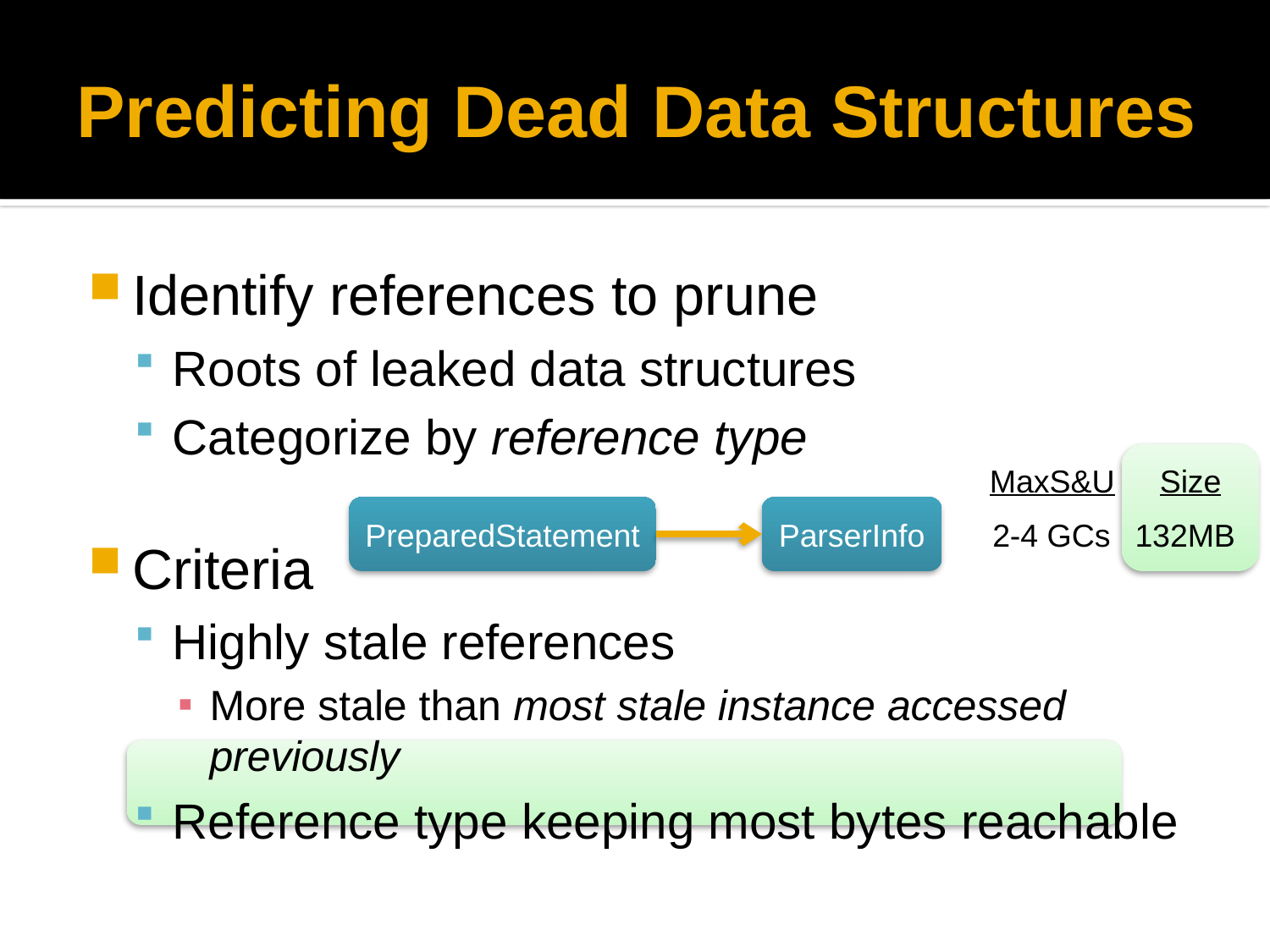

# Predicting Dead Data Structures
Identify references to prune
Roots of leaked data structures
Categorize by reference type

Criteria
Highly stale references
More stale than most stale instance accessed previously
Reference type keeping most bytes reachable

MaxS&U
Size
PreparedStatement
ParserInfo
2-4 GCs
132MB